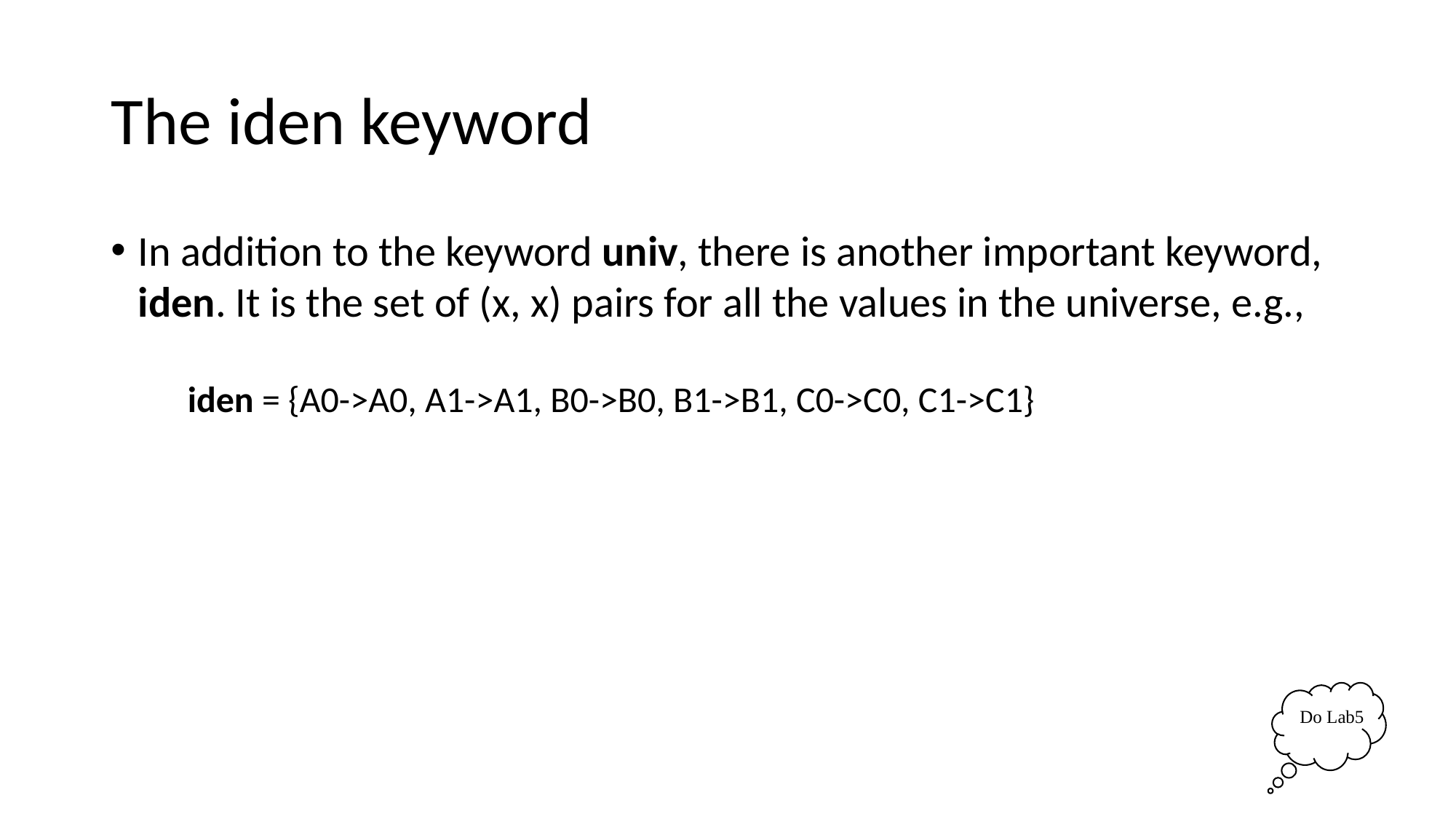

# The iden keyword
In addition to the keyword univ, there is another important keyword, iden. It is the set of (x, x) pairs for all the values in the universe, e.g.,
iden = {A0->A0, A1->A1, B0->B0, B1->B1, C0->C0, C1->C1}

Do Lab5